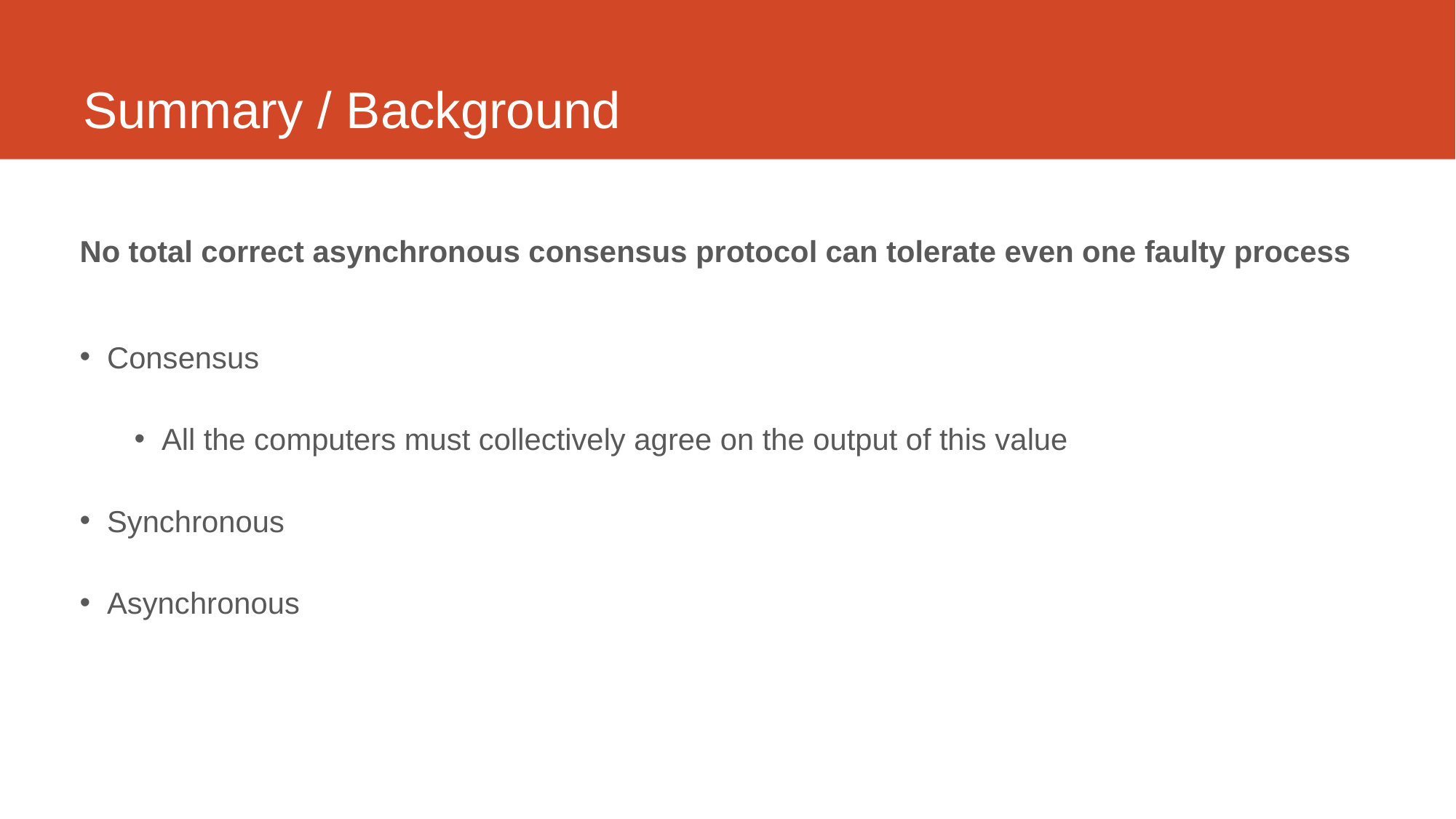

# Summary / Background
No total correct asynchronous consensus protocol can tolerate even one faulty process
Consensus
All the computers must collectively agree on the output of this value
Synchronous
Asynchronous